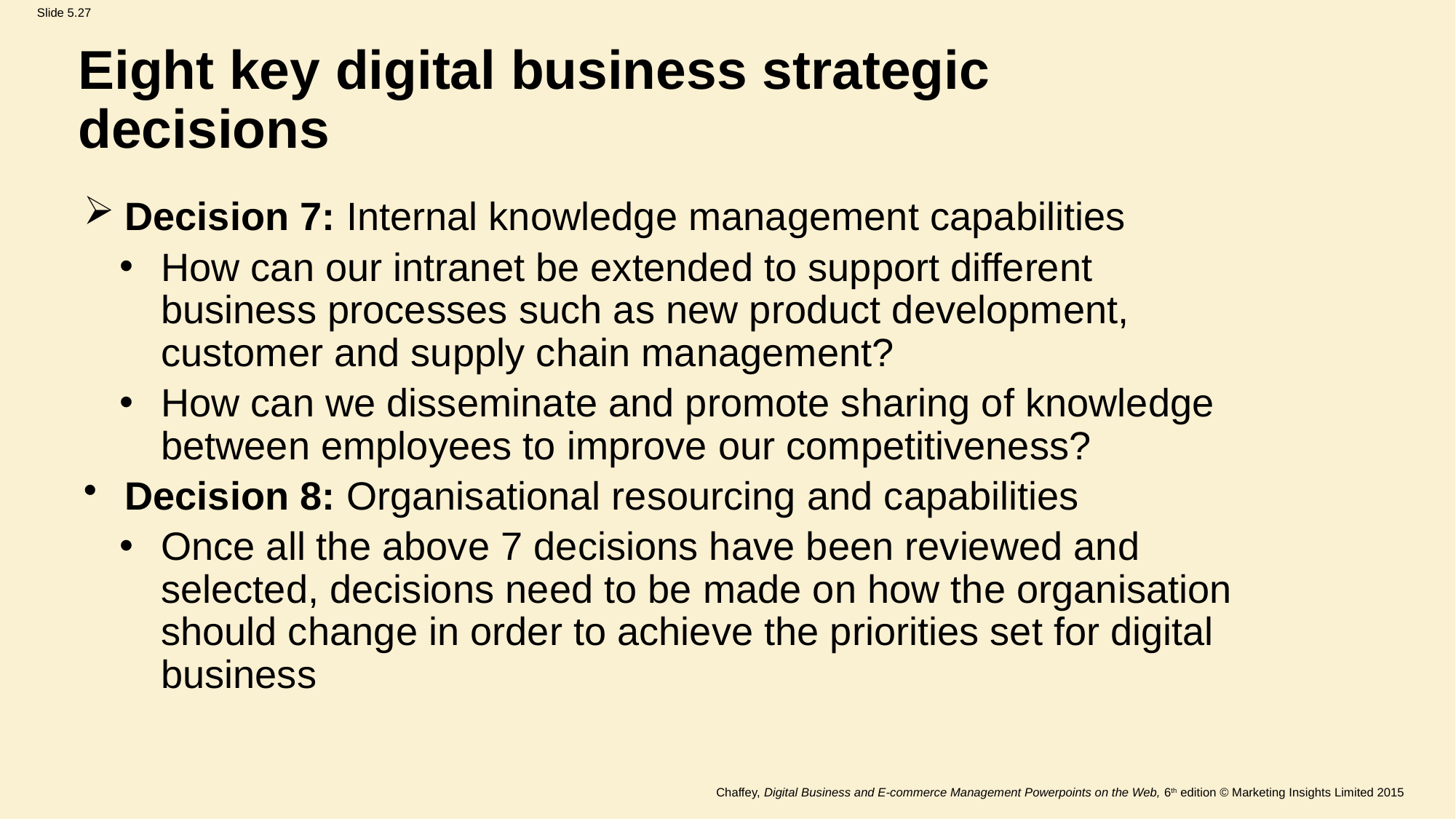

Eight key digital business strategic decisions
Decision 7: Internal knowledge management capabilities
How can our intranet be extended to support different business processes such as new product development, customer and supply chain management?
How can we disseminate and promote sharing of knowledge between employees to improve our competitiveness?
Decision 8: Organisational resourcing and capabilities
Once all the above 7 decisions have been reviewed and selected, decisions need to be made on how the organisation should change in order to achieve the priorities set for digital business